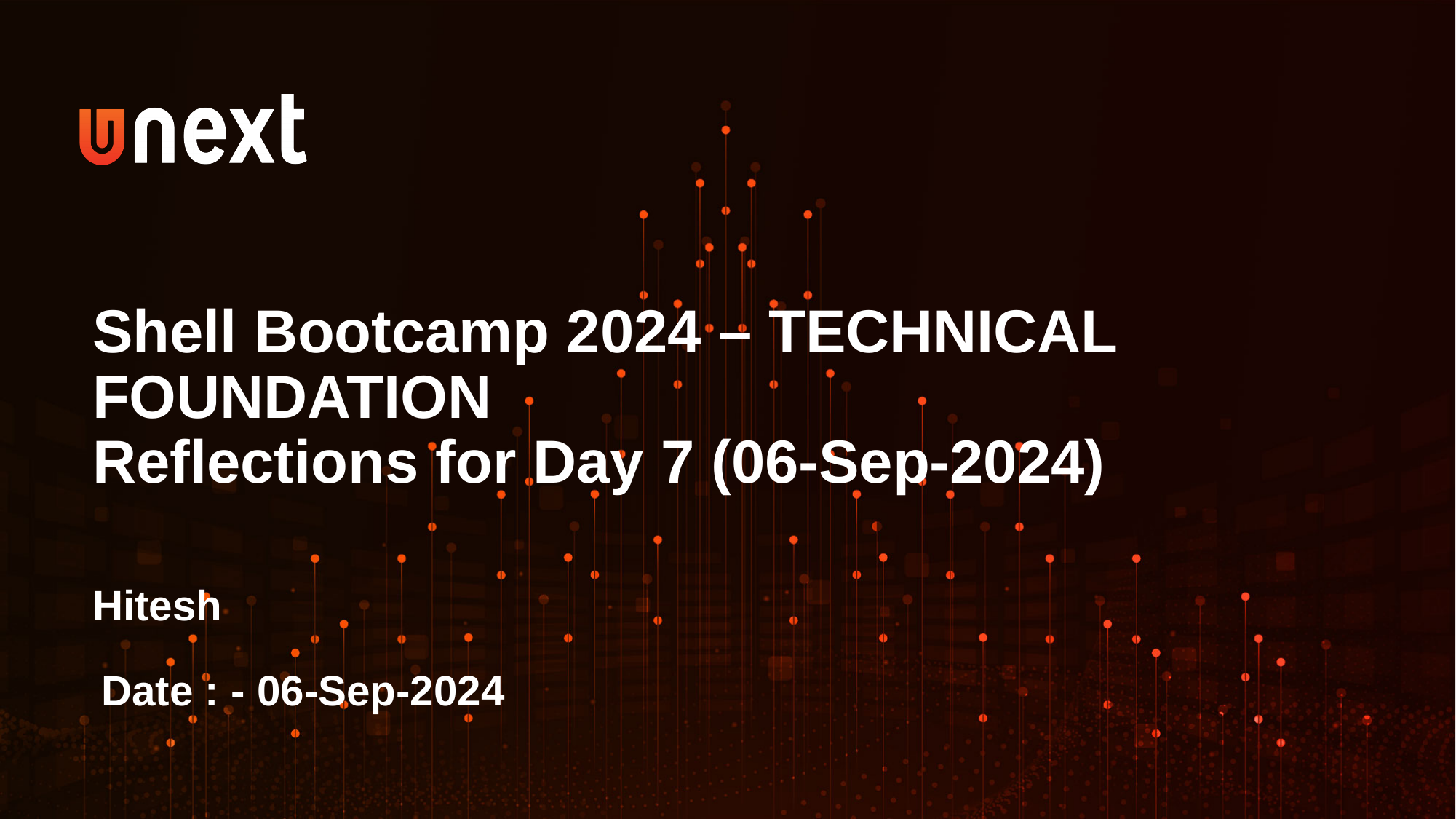

Shell Bootcamp 2024 – TECHNICAL FOUNDATION
Reflections for Day 7 (06-Sep-2024)
Hitesh
Date : - 06-Sep-2024